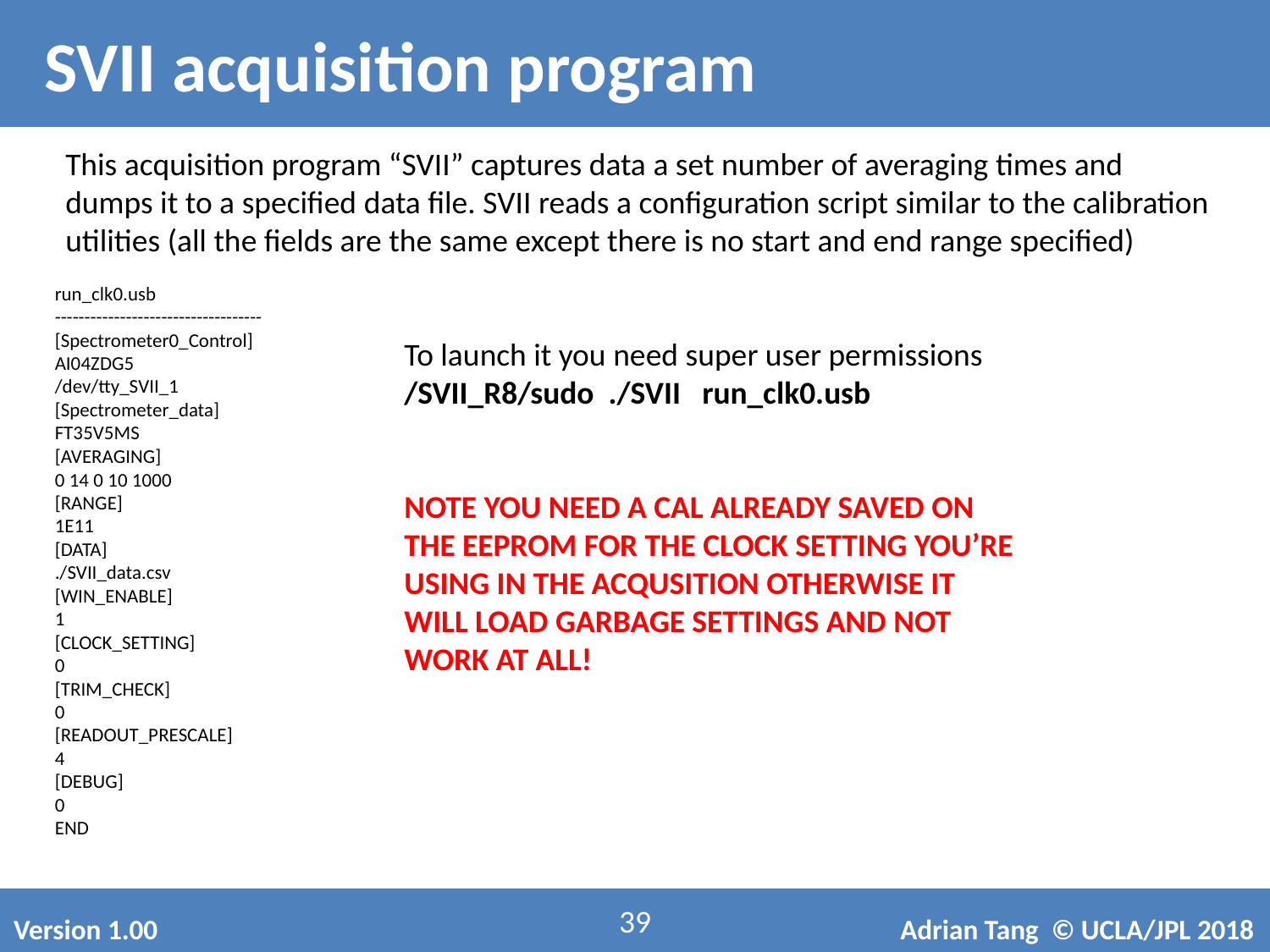

SVII acquisition program
This acquisition program “SVII” captures data a set number of averaging times and dumps it to a specified data file. SVII reads a configuration script similar to the calibration utilities (all the fields are the same except there is no start and end range specified)
run_clk0.usb
-----------------------------------
[Spectrometer0_Control]
AI04ZDG5
/dev/tty_SVII_1
[Spectrometer_data]
FT35V5MS
[AVERAGING]
0 14 0 10 1000
[RANGE]
1E11
[DATA]
./SVII_data.csv
[WIN_ENABLE]
1
[CLOCK_SETTING]
0
[TRIM_CHECK]
0
[READOUT_PRESCALE]
4
[DEBUG]
0
END
To launch it you need super user permissions
/SVII_R8/sudo  ./SVII   run_clk0.usb

NOTE YOU NEED A CAL ALREADY SAVED ON THE EEPROM FOR THE CLOCK SETTING YOU’RE USING IN THE ACQUSITION OTHERWISE IT WILL LOAD GARBAGE SETTINGS AND NOT WORK AT ALL!
39
Version 1.00
Adrian Tang  © UCLA/JPL 2018